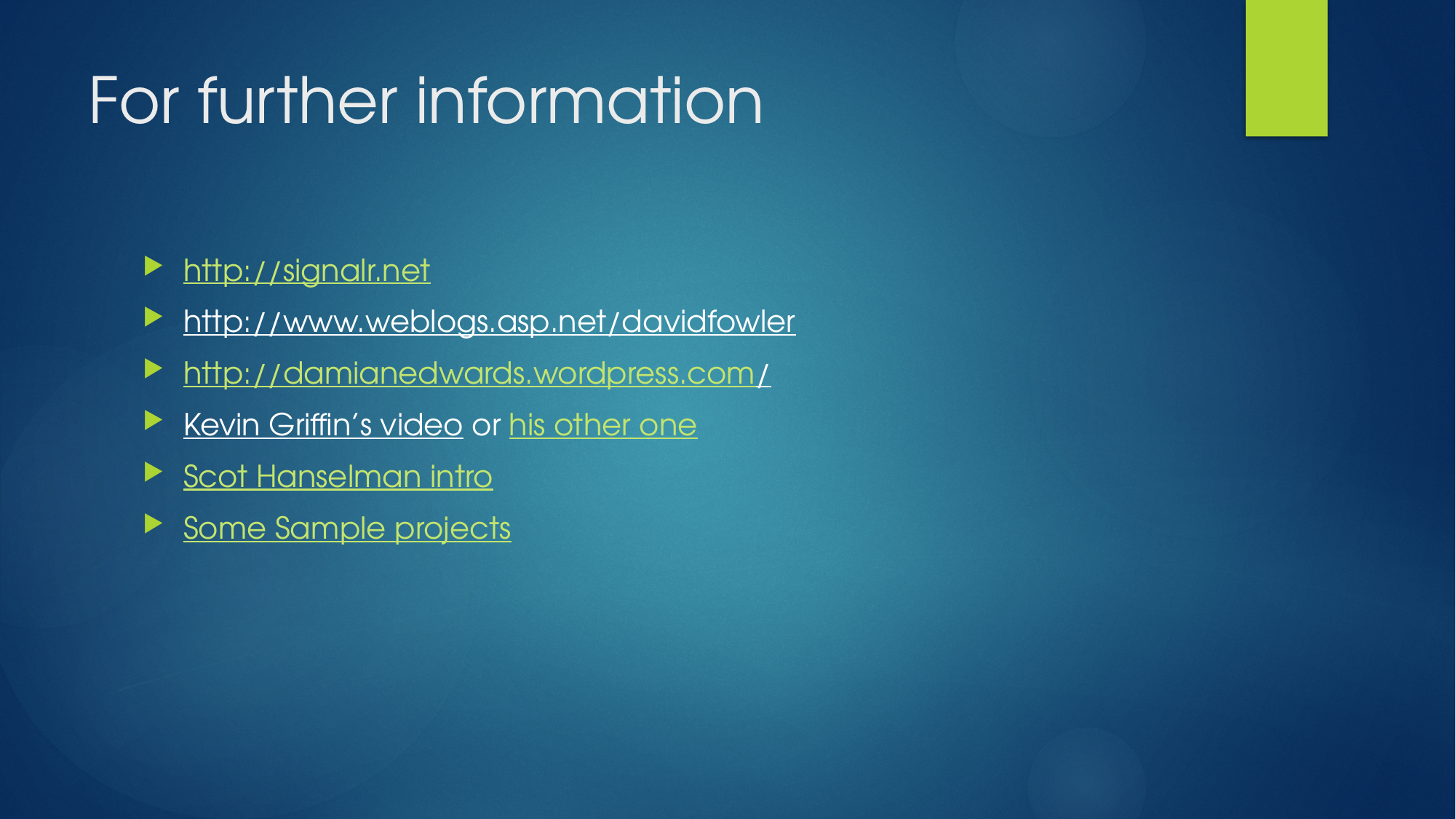

# For further information
http://signalr.net
http://www.weblogs.asp.net/davidfowler
http://damianedwards.wordpress.com/
Kevin Griffin’s video or his other one
Scot Hanselman intro
Some Sample projects